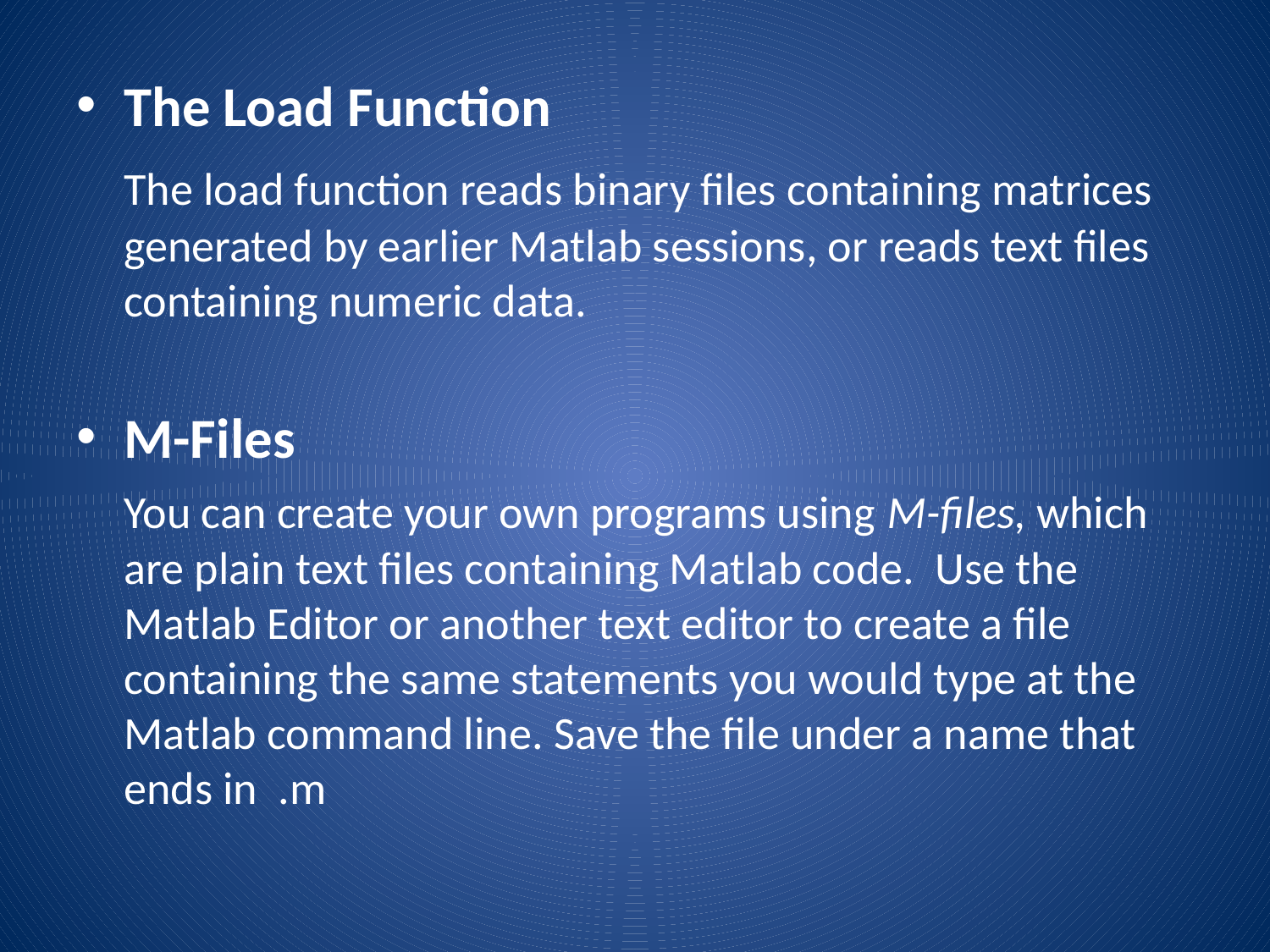

The Load Function
	The load function reads binary files containing matrices generated by earlier Matlab sessions, or reads text files containing numeric data.

M-Files
	You can create your own programs using M-files, which are plain text files containing Matlab code.  Use the Matlab Editor or another text editor to create a file containing the same statements you would type at the Matlab command line. Save the file under a name that ends in  .m